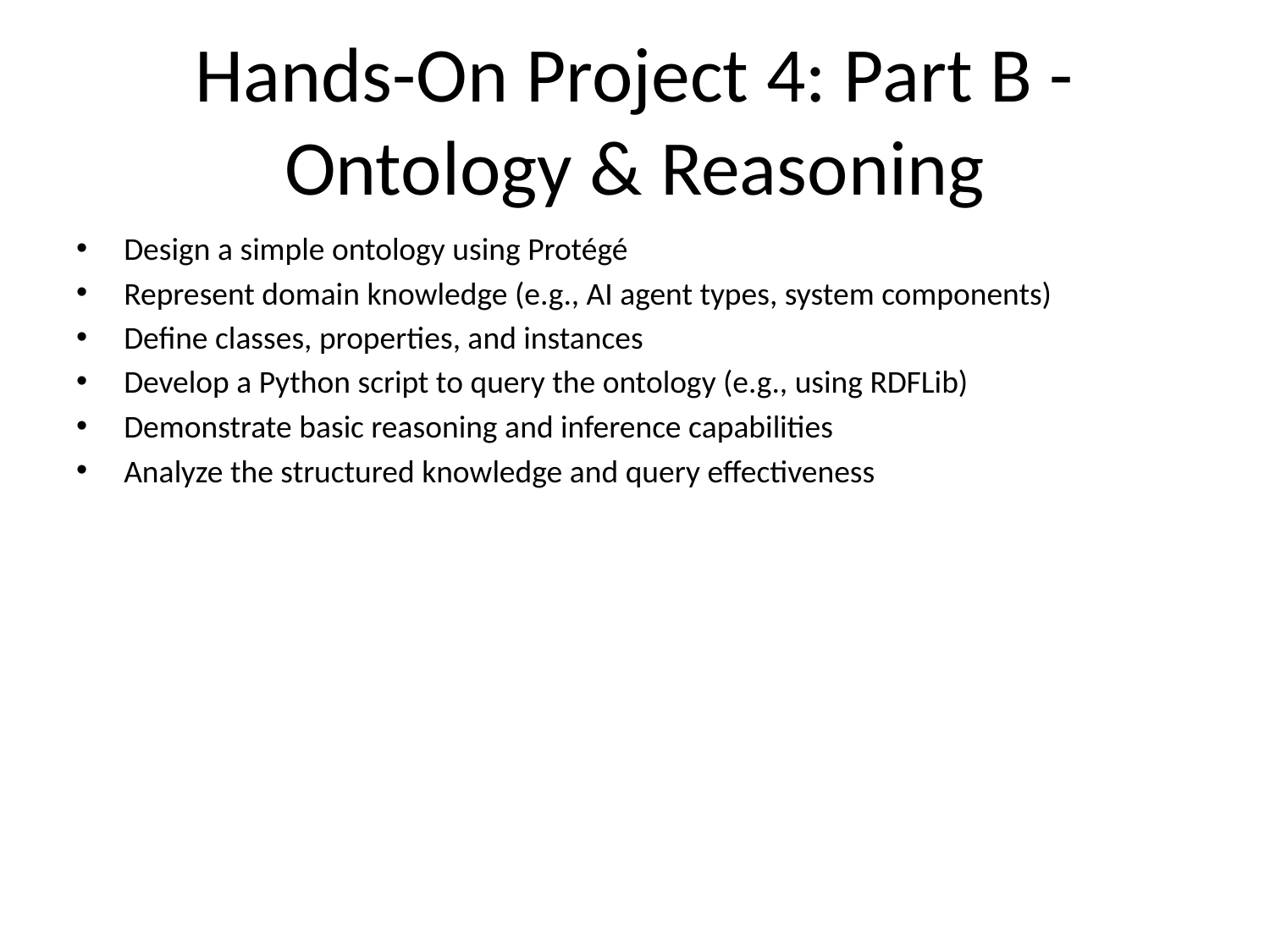

# Hands-On Project 4: Part B - Ontology & Reasoning
Design a simple ontology using Protégé
Represent domain knowledge (e.g., AI agent types, system components)
Define classes, properties, and instances
Develop a Python script to query the ontology (e.g., using RDFLib)
Demonstrate basic reasoning and inference capabilities
Analyze the structured knowledge and query effectiveness